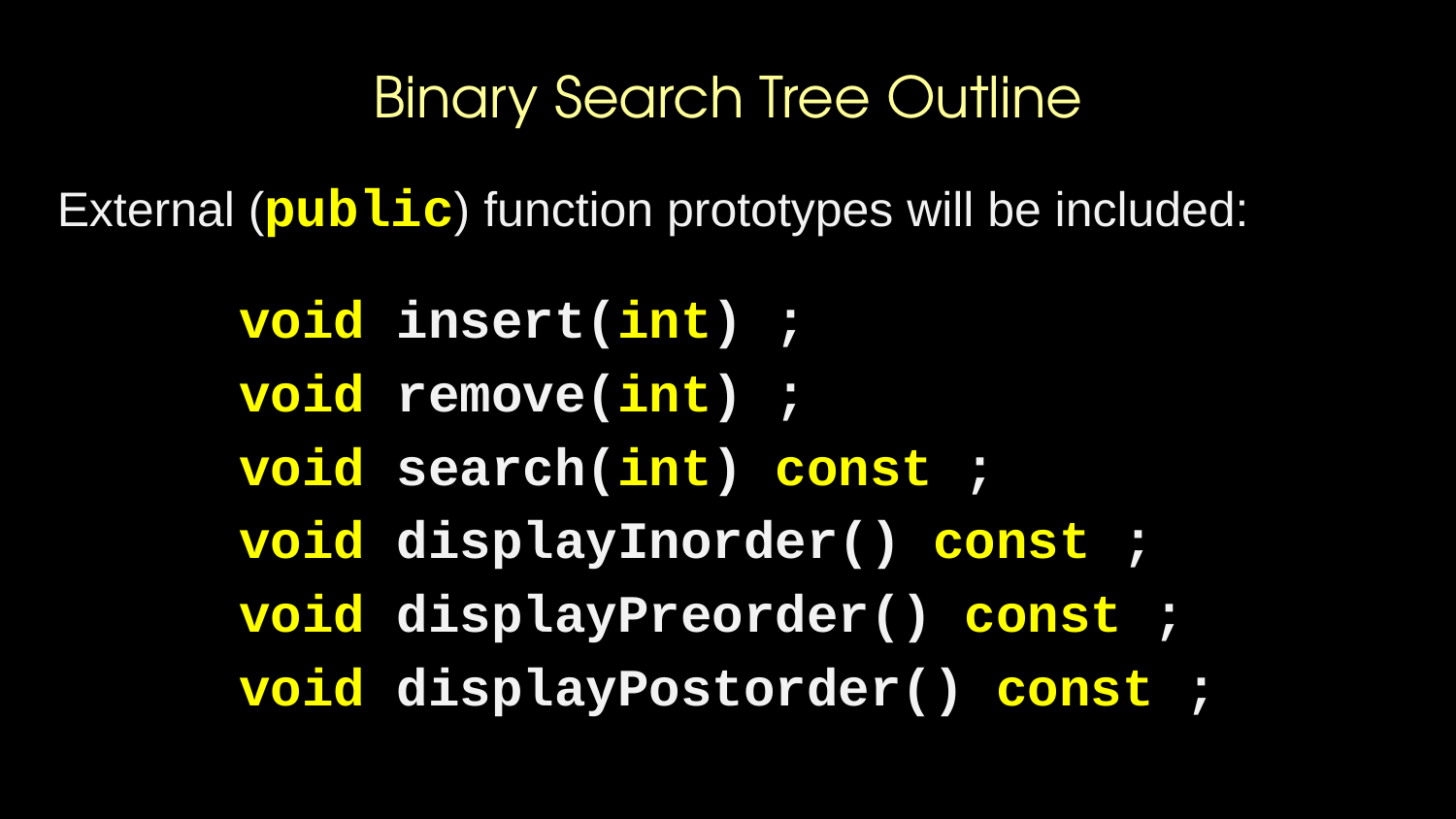

# Binary Search Tree Outline
External (public) function prototypes will be included:
void insert(int) ;
void remove(int) ;
void search(int) const ;
void displayInorder() const ;
void displayPreorder() const ;
void displayPostorder() const ;